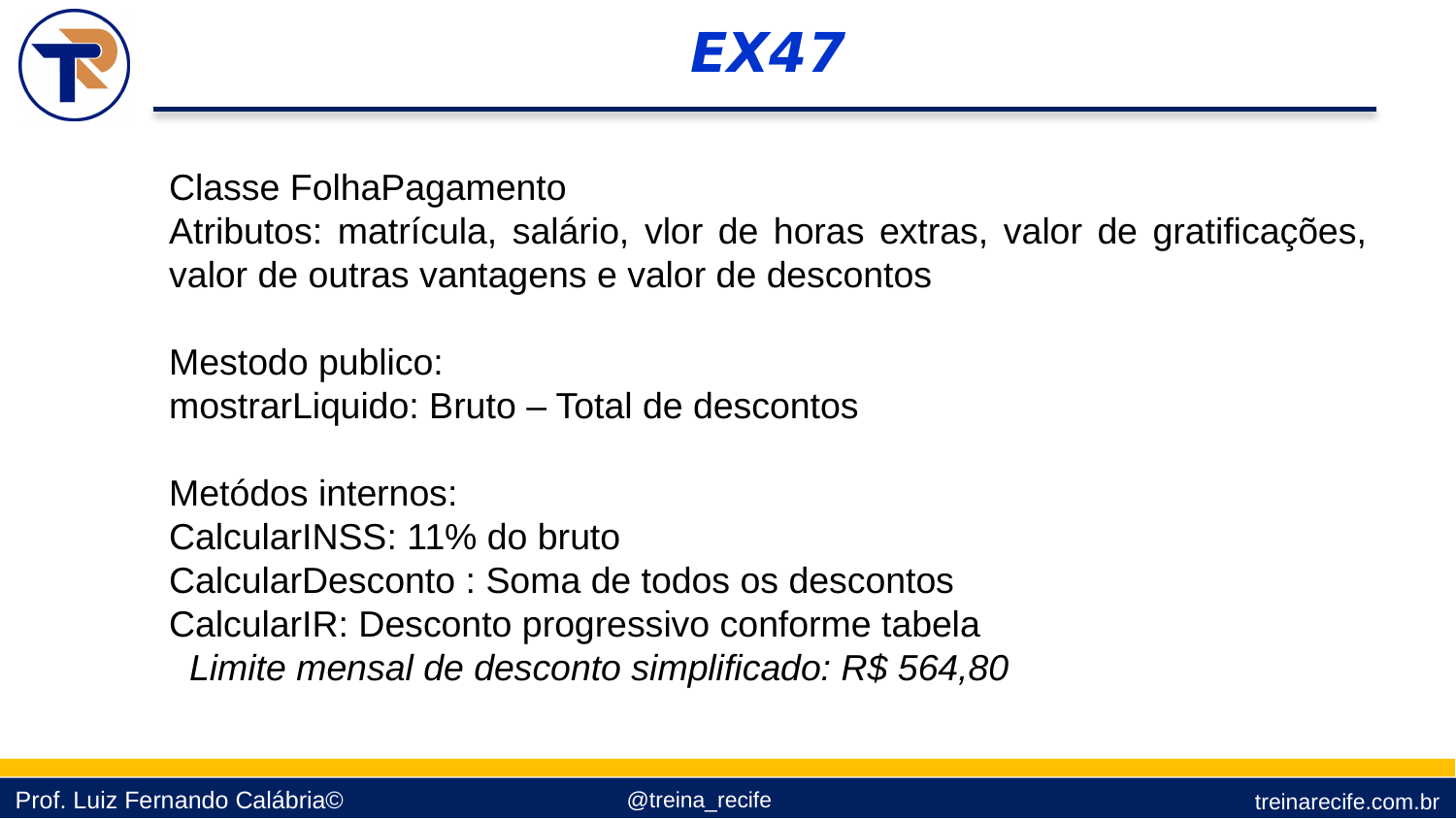

EX47
Classe FolhaPagamento
Atributos: matrícula, salário, vlor de horas extras, valor de gratificações, valor de outras vantagens e valor de descontos

Mestodo publico:
mostrarLiquido: Bruto – Total de descontos

Metódos internos:
CalcularINSS: 11% do bruto
CalcularDesconto : Soma de todos os descontos
CalcularIR: Desconto progressivo conforme tabela
  Limite mensal de desconto simplificado: R$ 564,80